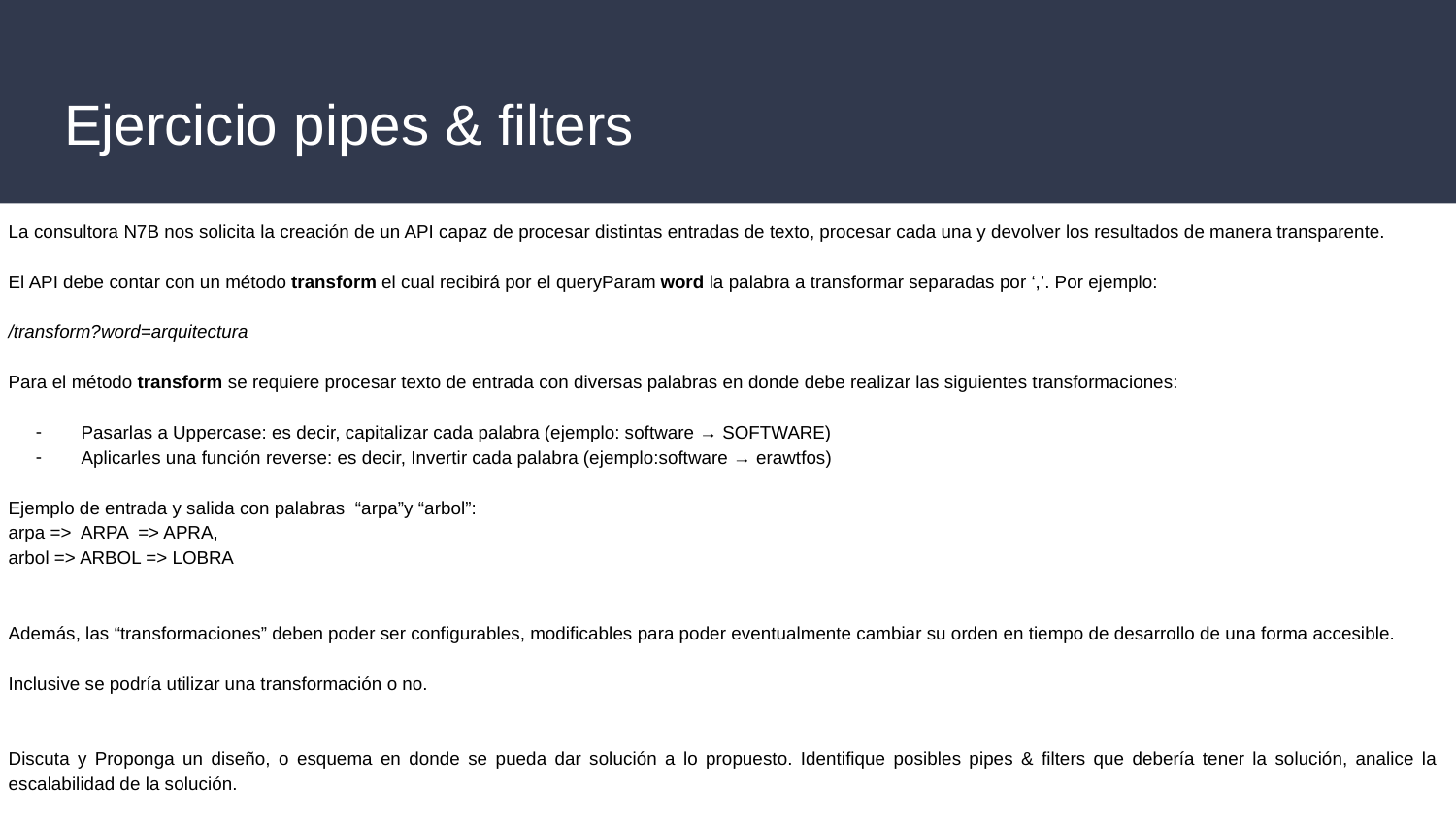

# Ejercicio pipes & filters
La consultora N7B nos solicita la creación de un API capaz de procesar distintas entradas de texto, procesar cada una y devolver los resultados de manera transparente.

El API debe contar con un método transform el cual recibirá por el queryParam word la palabra a transformar separadas por ‘,’. Por ejemplo:

/transform?word=arquitectura

Para el método transform se requiere procesar texto de entrada con diversas palabras en donde debe realizar las siguientes transformaciones:

Pasarlas a Uppercase: es decir, capitalizar cada palabra (ejemplo: software → SOFTWARE)
Aplicarles una función reverse: es decir, Invertir cada palabra (ejemplo:software → erawtfos)

Ejemplo de entrada y salida con palabras  “arpa”y “arbol”:
arpa =>  ARPA  => APRA,
arbol => ARBOL => LOBRA

Además, las “transformaciones” deben poder ser configurables, modificables para poder eventualmente cambiar su orden en tiempo de desarrollo de una forma accesible.

Inclusive se podría utilizar una transformación o no.

Discuta y Proponga un diseño, o esquema en donde se pueda dar solución a lo propuesto. Identifique posibles pipes & filters que debería tener la solución, analice la escalabilidad de la solución.